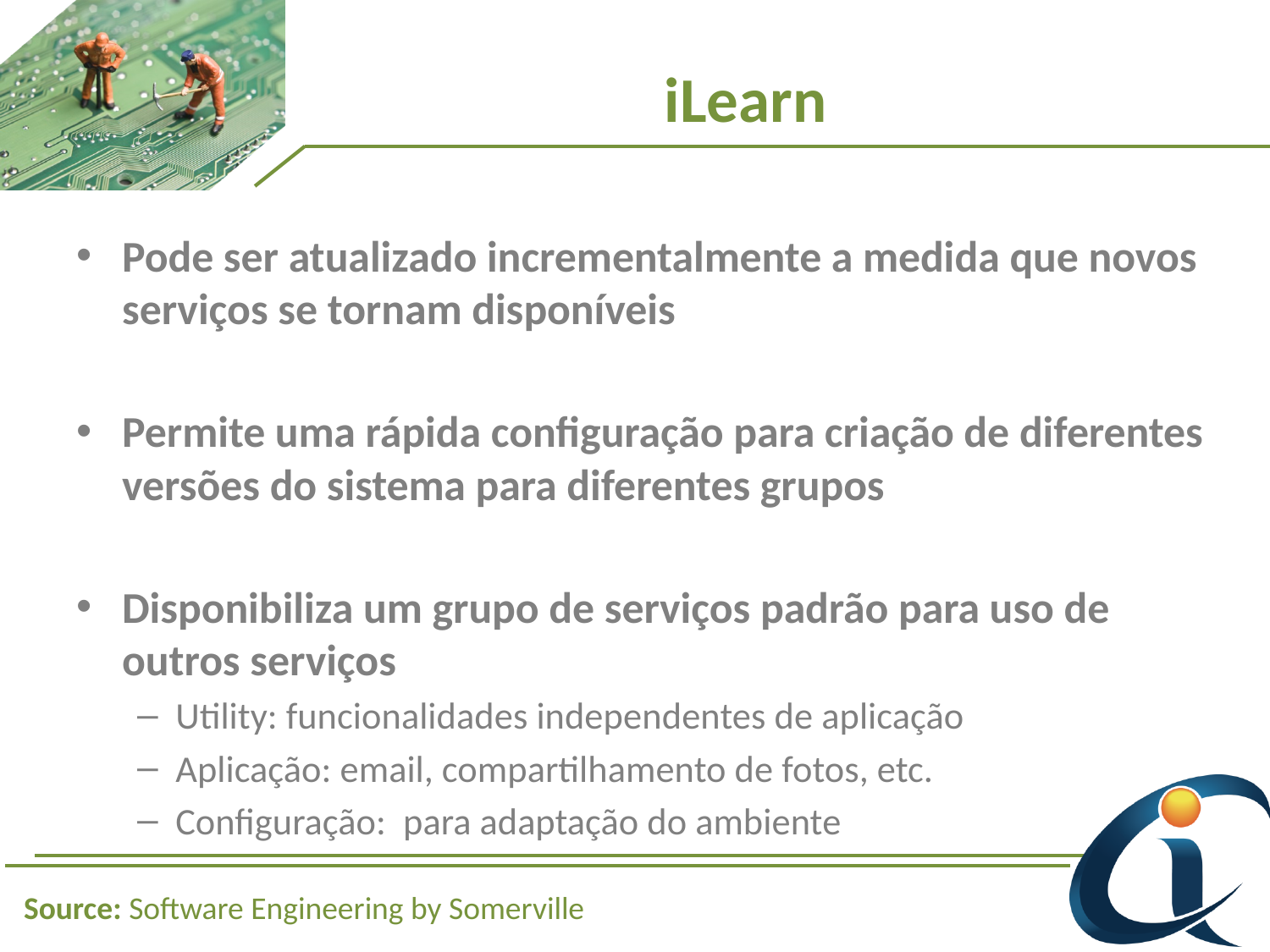

# iLearn
Pode ser atualizado incrementalmente a medida que novos serviços se tornam disponíveis

Permite uma rápida configuração para criação de diferentes versões do sistema para diferentes grupos

Disponibiliza um grupo de serviços padrão para uso de outros serviços
Utility: funcionalidades independentes de aplicação
Aplicação: email, compartilhamento de fotos, etc.
Configuração:  para adaptação do ambiente